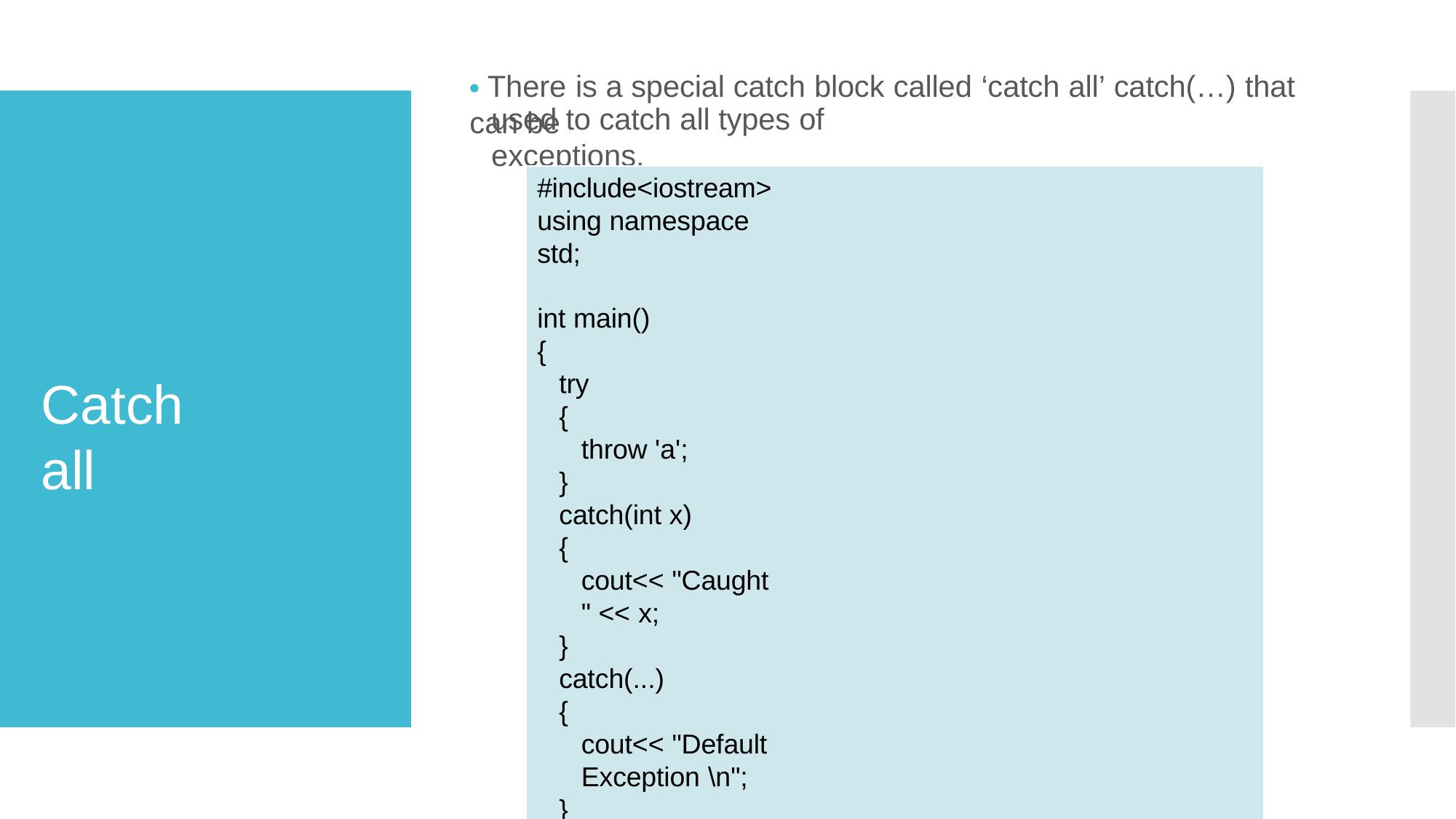

# 🞄 There is a special catch block called ‘catch all’ catch(…) that can be
used to catch all types of exceptions.
#include<iostream>  using namespace std;

int main()
{
try
{
throw 'a';
}
catch(int x)
{
cout<< "Caught " << x;
}
catch(...)
{
cout<< "Default Exception \n";
}
return 0;
}
Catch all